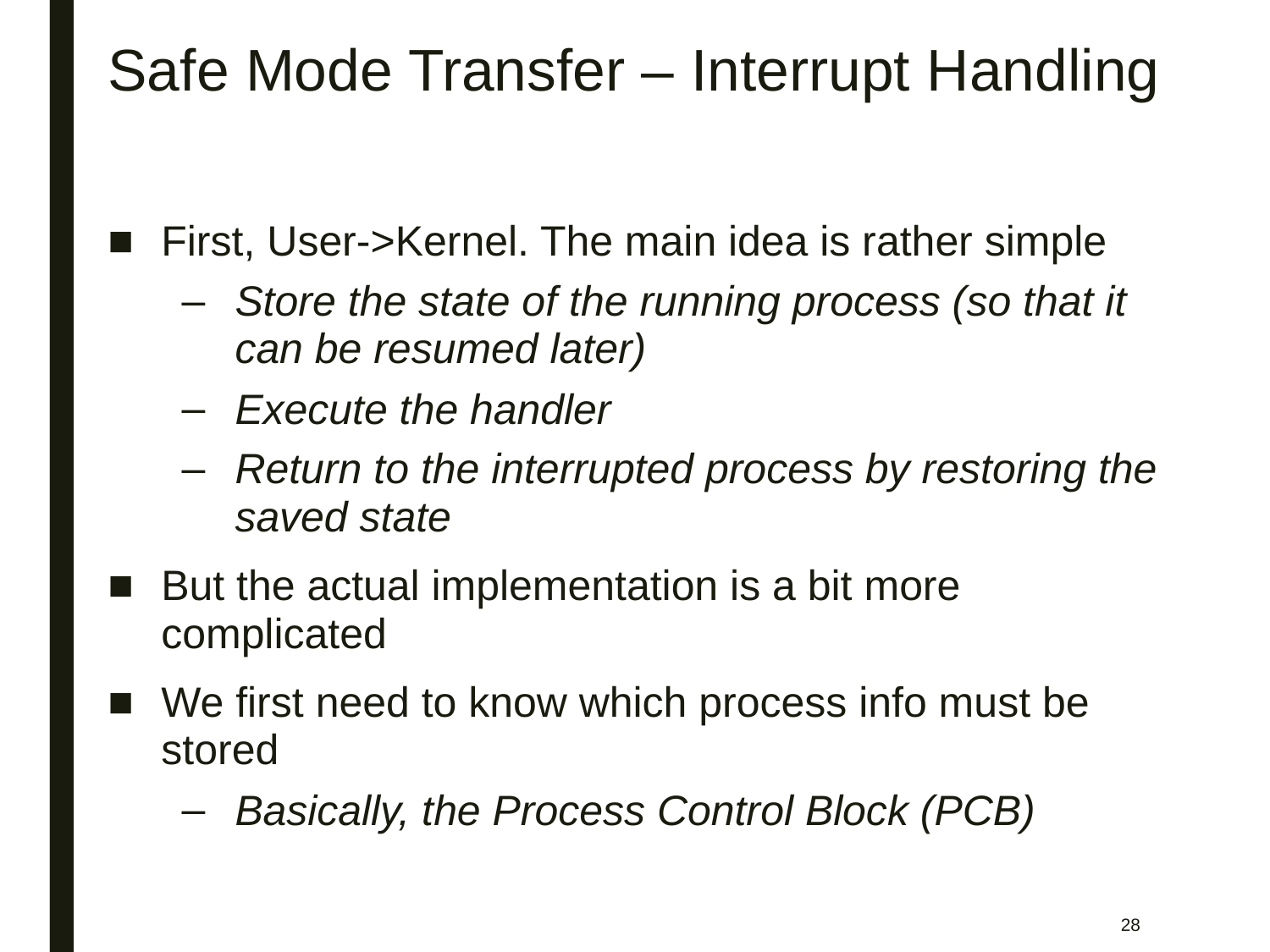

# Safe Mode Transfer – Interrupt Handling
First, User->Kernel. The main idea is rather simple
Store the state of the running process (so that it can be resumed later)
Execute the handler
Return to the interrupted process by restoring the saved state
But the actual implementation is a bit more complicated
We first need to know which process info must be stored
Basically, the Process Control Block (PCB)
28